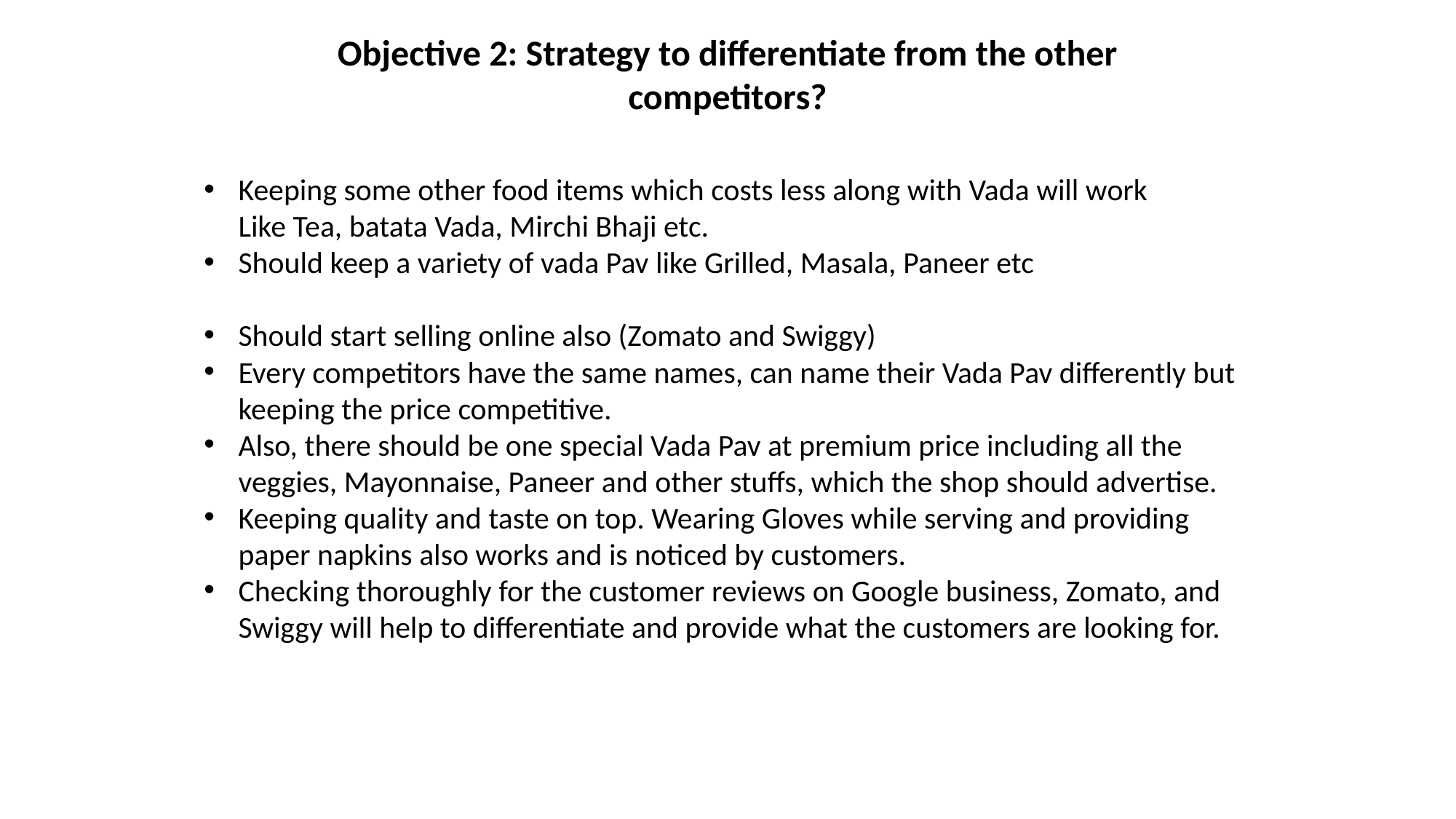

Objective 2: Strategy to differentiate from the other competitors?
Keeping some other food items which costs less along with Vada will work
Like Tea, batata Vada, Mirchi Bhaji etc.
Should keep a variety of vada Pav like Grilled, Masala, Paneer etc
Should start selling online also (Zomato and Swiggy)
Every competitors have the same names, can name their Vada Pav differently but keeping the price competitive.
Also, there should be one special Vada Pav at premium price including all the veggies, Mayonnaise, Paneer and other stuffs, which the shop should advertise.
Keeping quality and taste on top. Wearing Gloves while serving and providing paper napkins also works and is noticed by customers.
Checking thoroughly for the customer reviews on Google business, Zomato, and Swiggy will help to differentiate and provide what the customers are looking for.